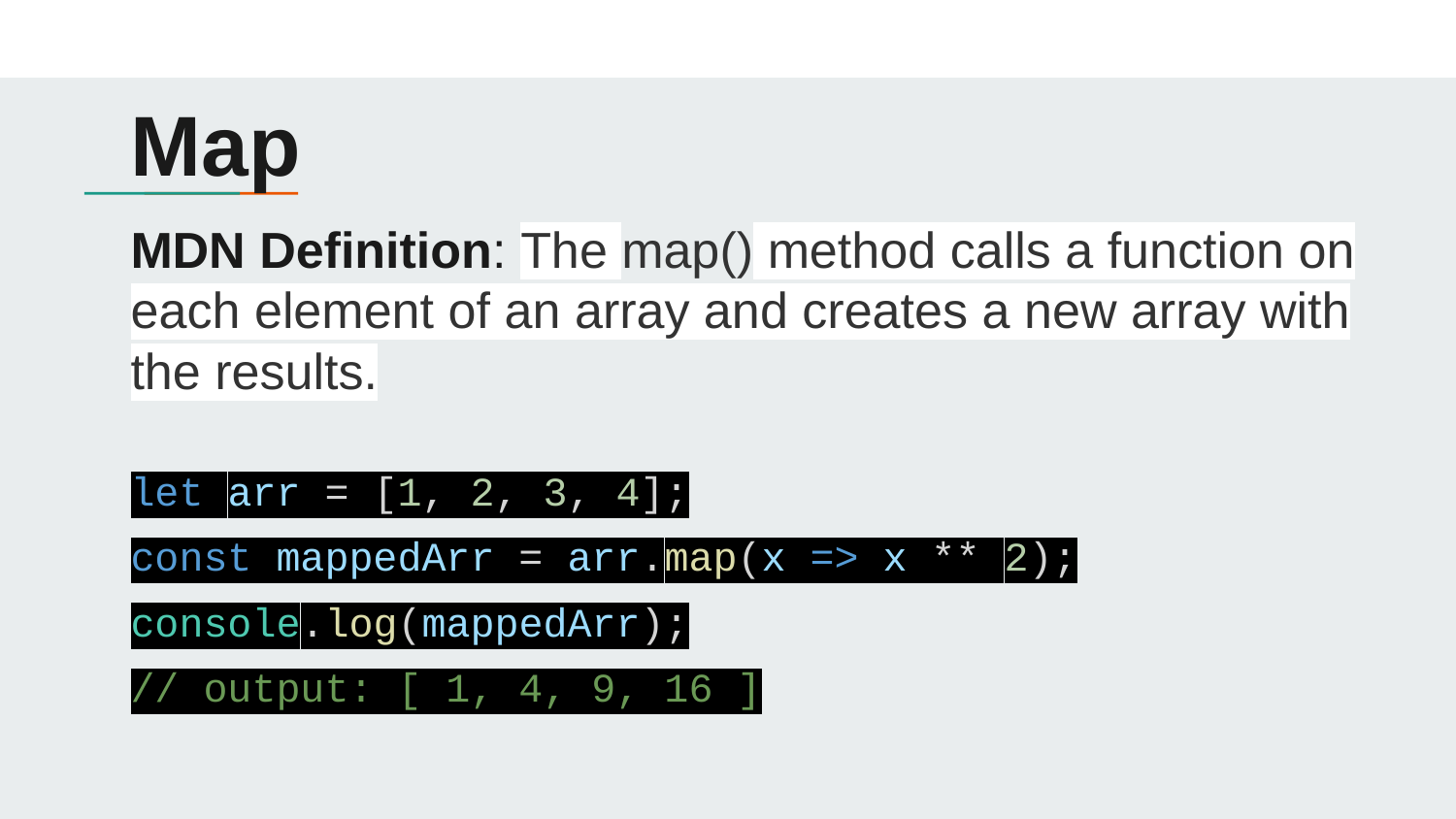

# Map

MDN Definition: The map() method calls a function on each element of an array and creates a new array with the results.

let arr = [1, 2, 3, 4];
const mappedArr = arr.map(x => x ** 2);
console.log(mappedArr);
// output: [ 1, 4, 9, 16 ]